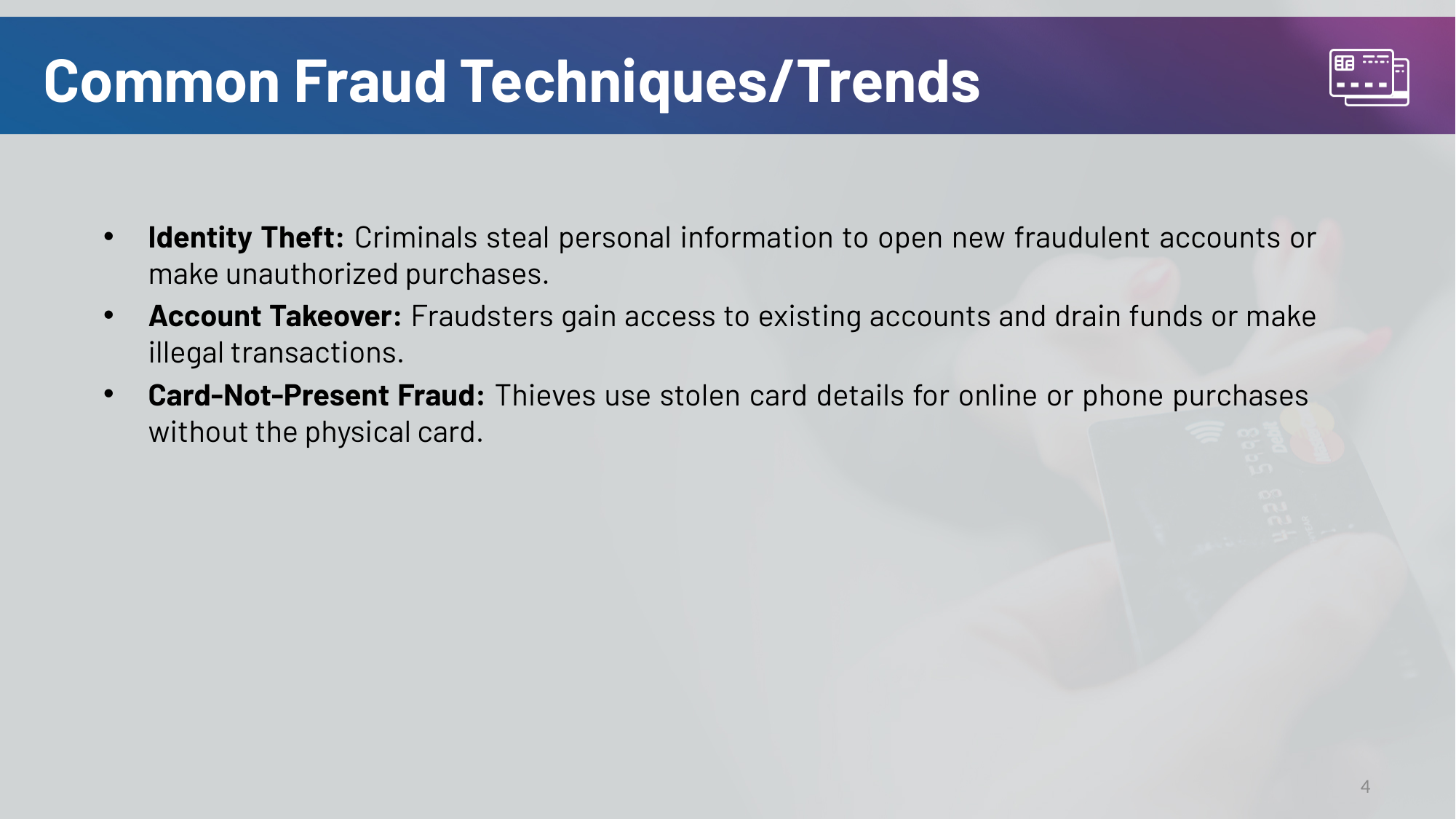

# Common Fraud Techniques/Trends
Identity Theft: Criminals steal personal information to open new fraudulent accounts or make unauthorized purchases.
Account Takeover: Fraudsters gain access to existing accounts and drain funds or make illegal transactions.
Card-Not-Present Fraud: Thieves use stolen card details for online or phone purchases  without the physical card.
4